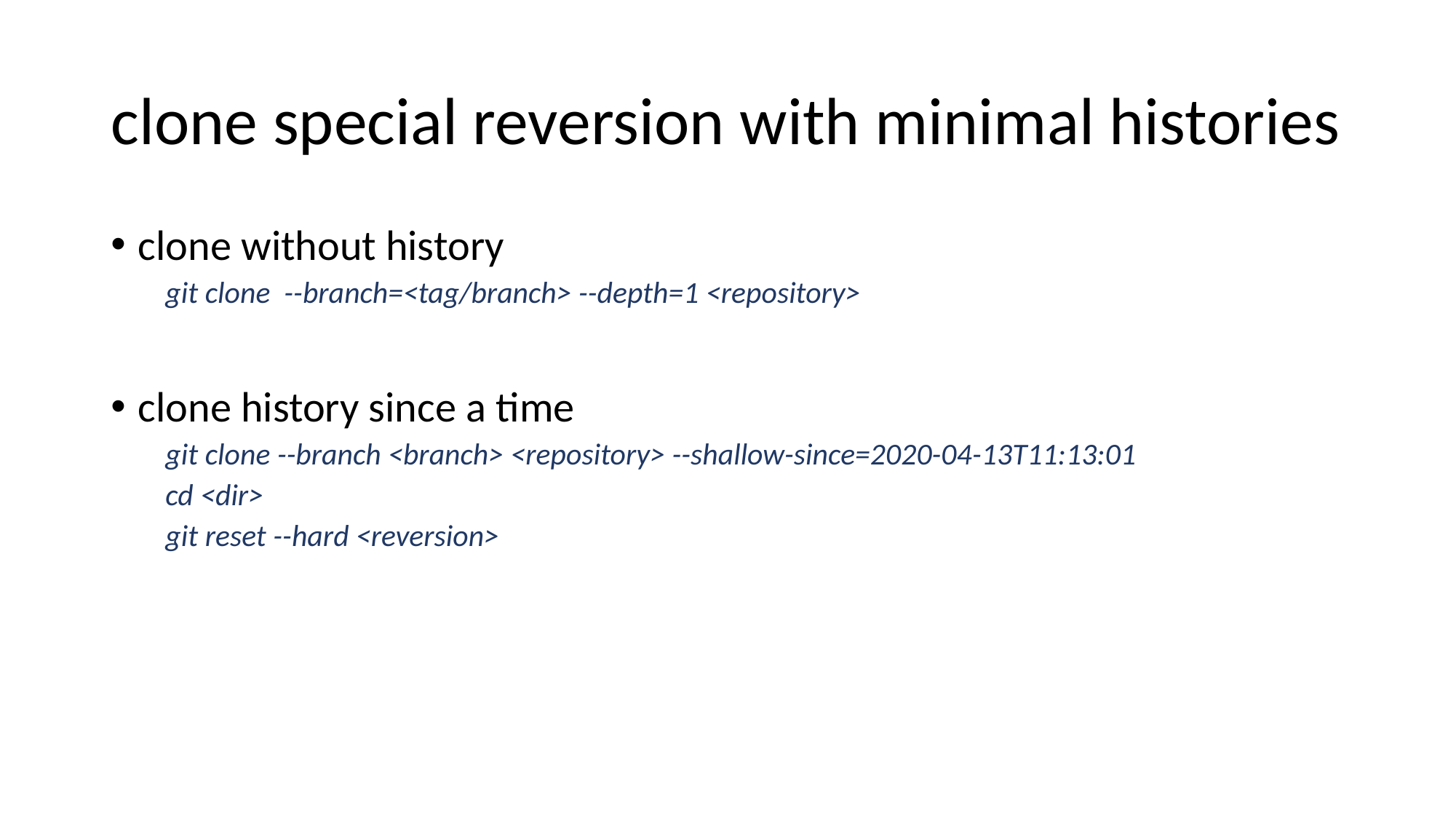

# clone special reversion with minimal histories
clone without history
git clone  --branch=<tag/branch> --depth=1 <repository>

clone history since a time
git clone --branch <branch> <repository> --shallow-since=2020-04-13T11:13:01
cd <dir>
git reset --hard <reversion>